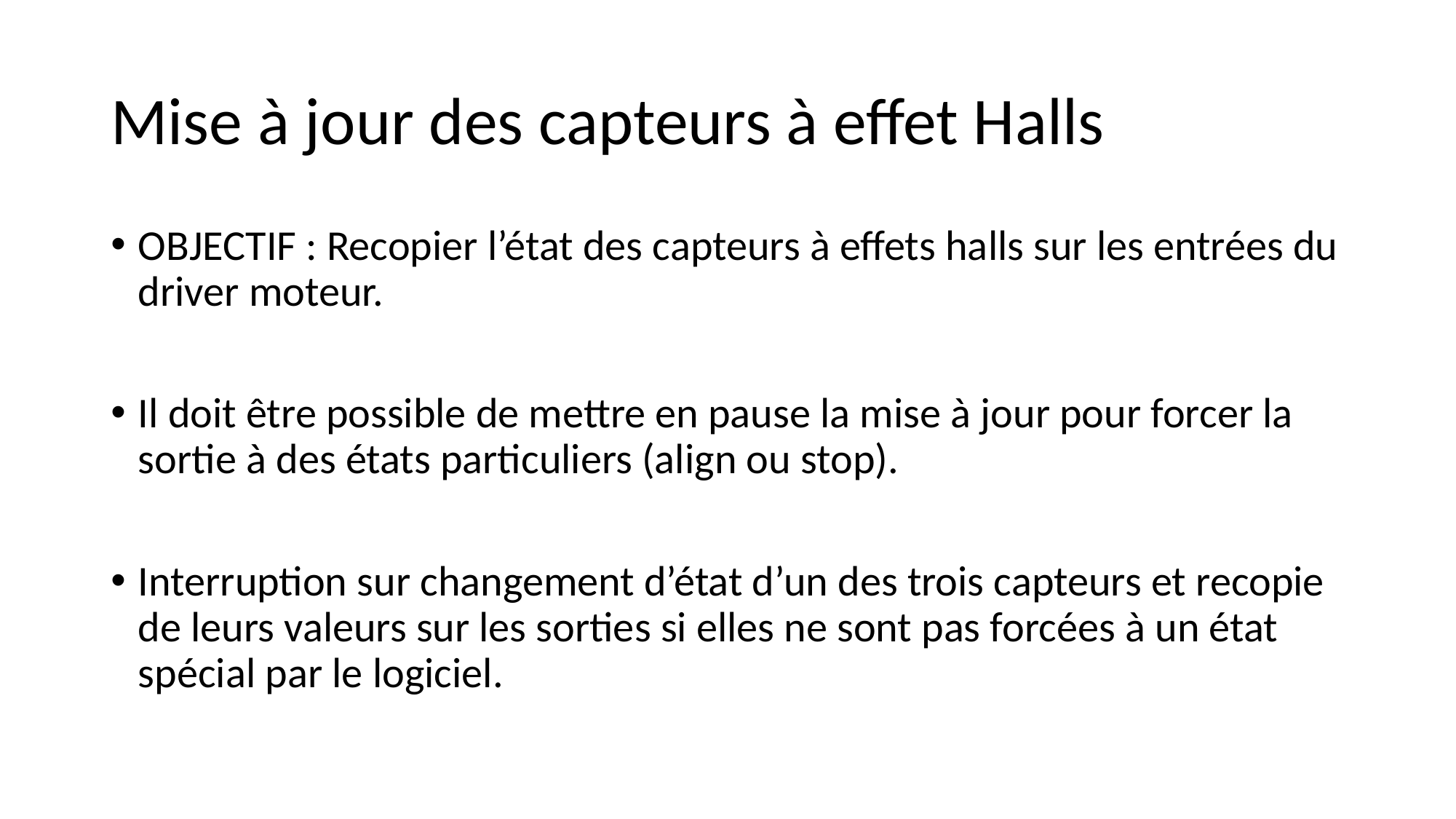

# Mise à jour des capteurs à effet Halls
OBJECTIF : Recopier l’état des capteurs à effets halls sur les entrées du driver moteur.

Il doit être possible de mettre en pause la mise à jour pour forcer la sortie à des états particuliers (align ou stop).

Interruption sur changement d’état d’un des trois capteurs et recopie de leurs valeurs sur les sorties si elles ne sont pas forcées à un état spécial par le logiciel.